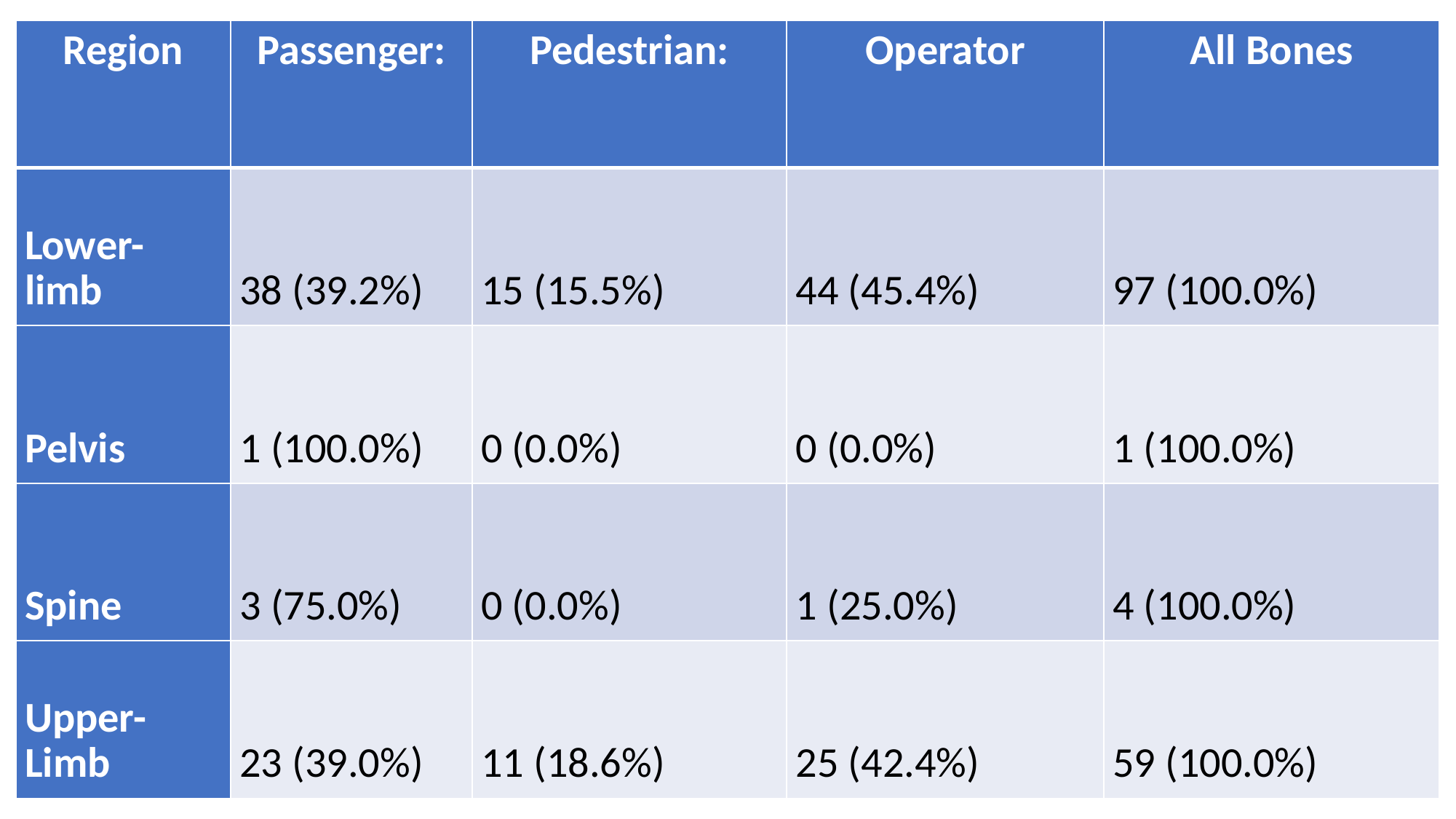

| Region | Passenger: | Pedestrian: | Operator | All Bones |
| --- | --- | --- | --- | --- |
| Lower-limb | 38 (39.2%) | 15 (15.5%) | 44 (45.4%) | 97 (100.0%) |
| Pelvis | 1 (100.0%) | 0 (0.0%) | 0 (0.0%) | 1 (100.0%) |
| Spine | 3 (75.0%) | 0 (0.0%) | 1 (25.0%) | 4 (100.0%) |
| Upper-Limb | 23 (39.0%) | 11 (18.6%) | 25 (42.4%) | 59 (100.0%) |